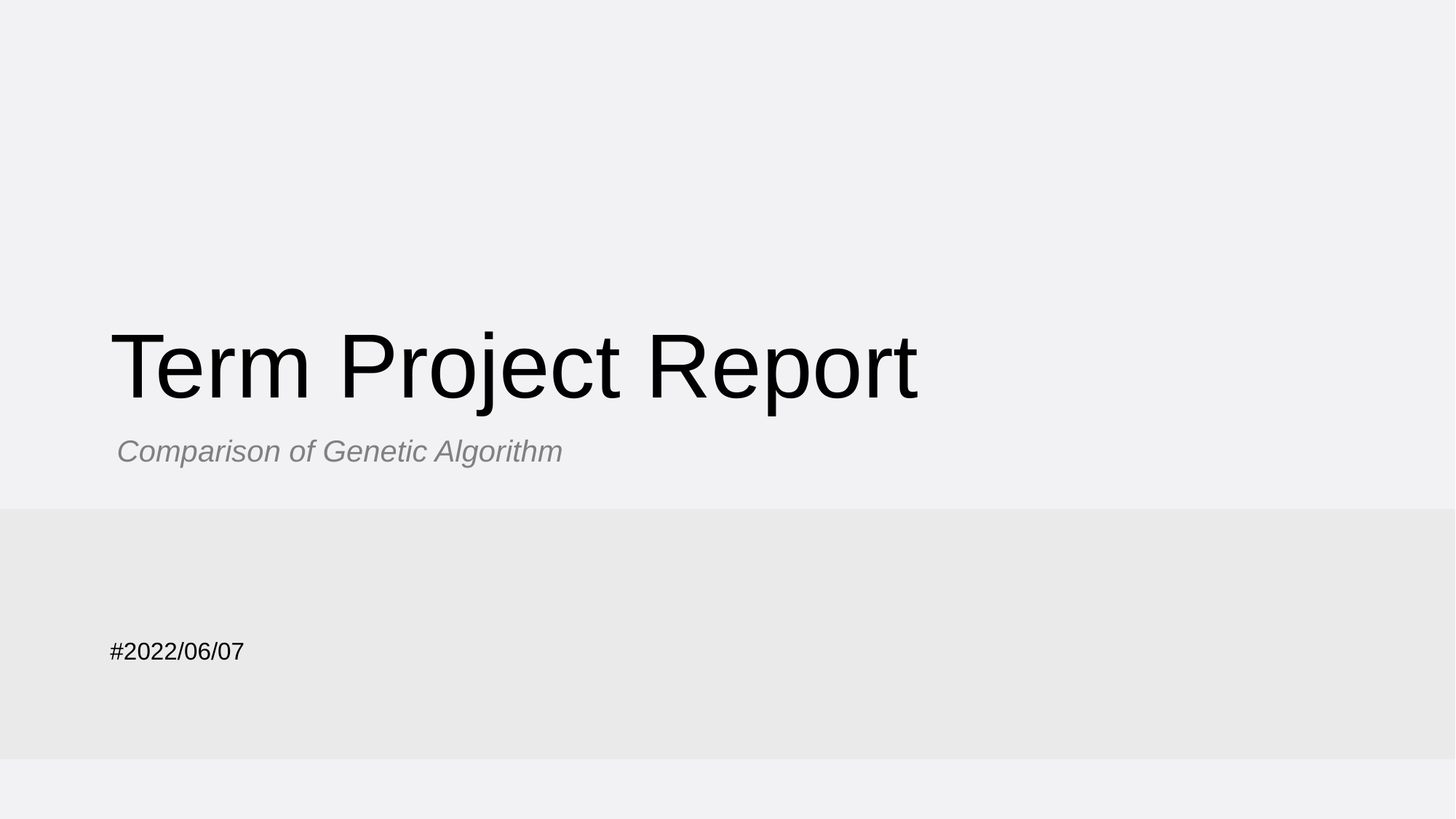

# Term Project Report
Comparison of Genetic Algorithm

#2022/06/07